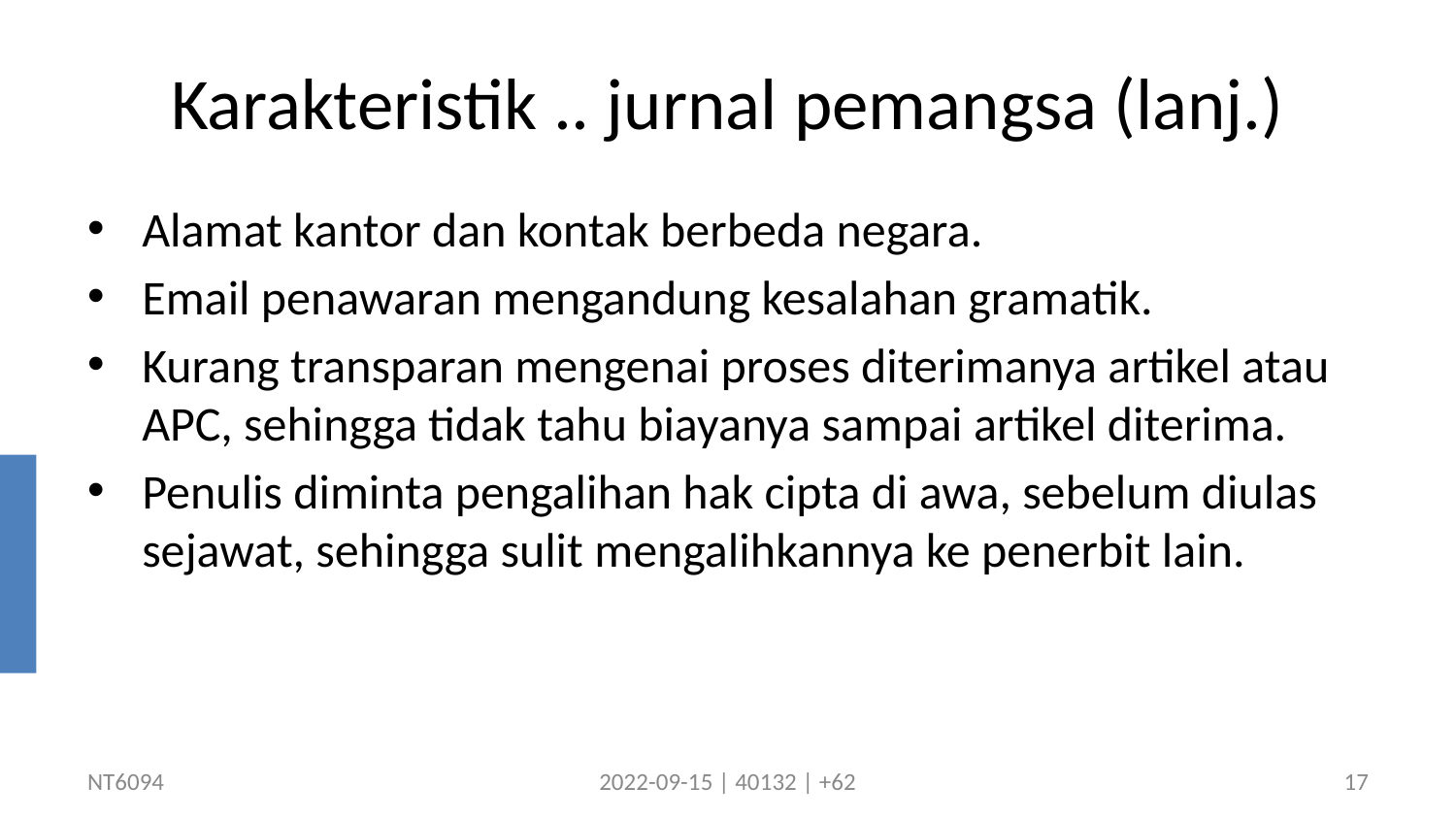

# Karakteristik .. jurnal pemangsa (lanj.)
Alamat kantor dan kontak berbeda negara.
Email penawaran mengandung kesalahan gramatik.
Kurang transparan mengenai proses diterimanya artikel atau APC, sehingga tidak tahu biayanya sampai artikel diterima.
Penulis diminta pengalihan hak cipta di awa, sebelum diulas sejawat, sehingga sulit mengalihkannya ke penerbit lain.
NT6094
2022-09-15 | 40132 | +62
17